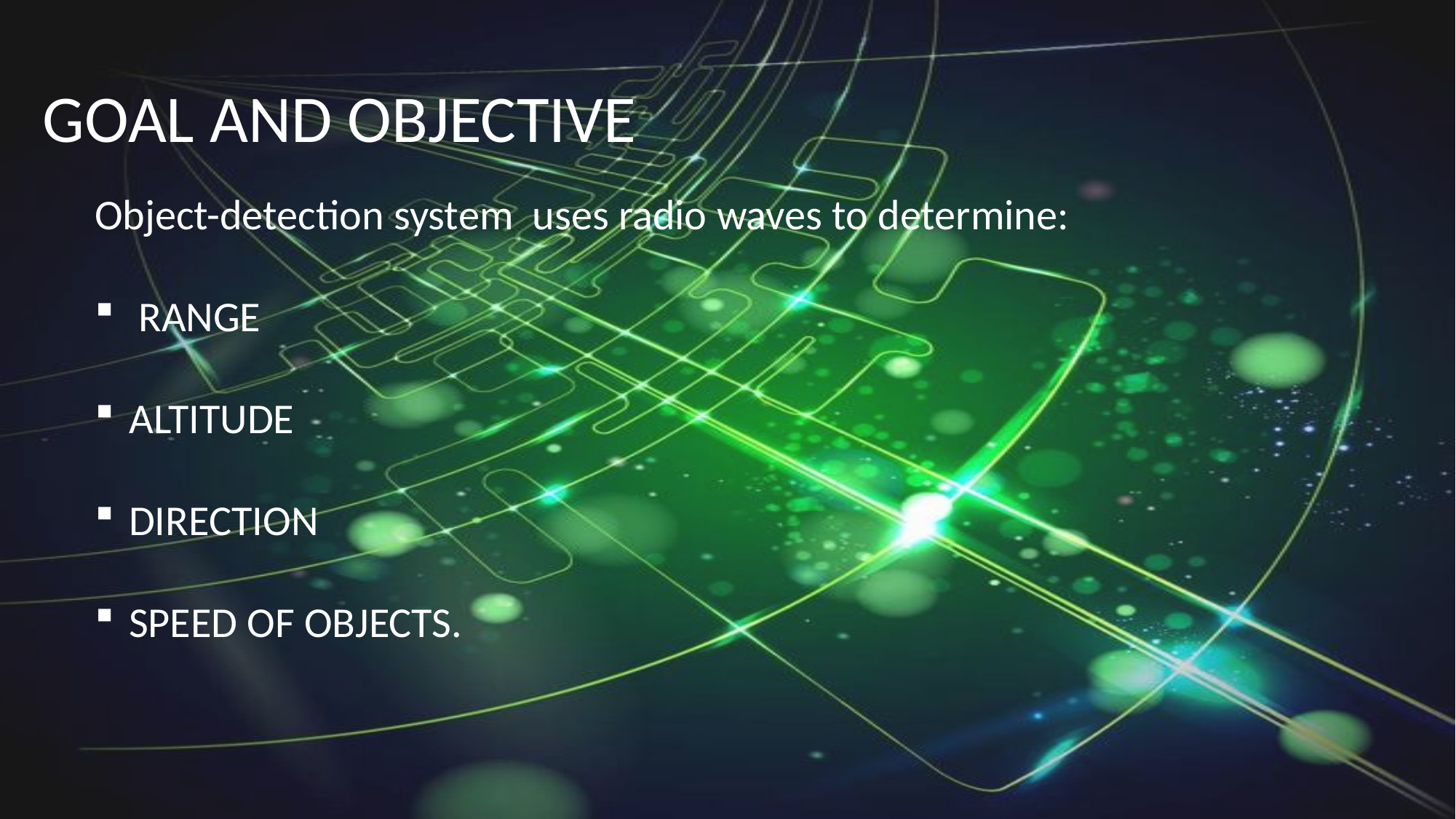

GOAL AND OBJECTIVE
Object-detection system  uses radio waves to determine:

 RANGE

ALTITUDE

DIRECTION

SPEED OF OBJECTS.